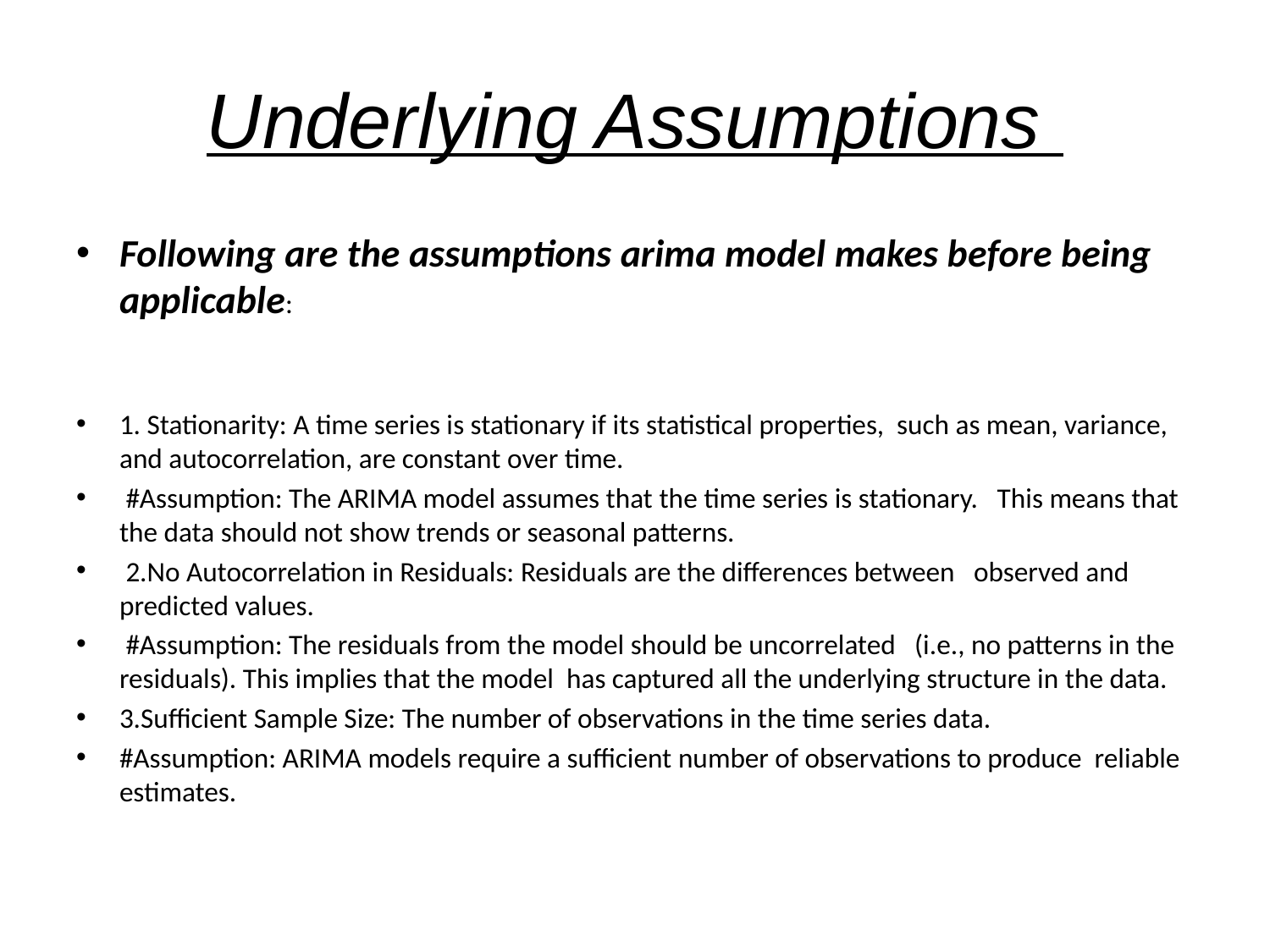

# Underlying Assumptions
Following are the assumptions arima model makes before being applicable:

1. Stationarity: A time series is stationary if its statistical properties,  such as mean, variance, and autocorrelation, are constant over time.
 #Assumption: The ARIMA model assumes that the time series is stationary.   This means that the data should not show trends or seasonal patterns.
 2.No Autocorrelation in Residuals: Residuals are the differences between   observed and predicted values.
 #Assumption: The residuals from the model should be uncorrelated   (i.e., no patterns in the residuals). This implies that the model  has captured all the underlying structure in the data.
3.Sufficient Sample Size: The number of observations in the time series data.
#Assumption: ARIMA models require a sufficient number of observations to produce  reliable estimates.